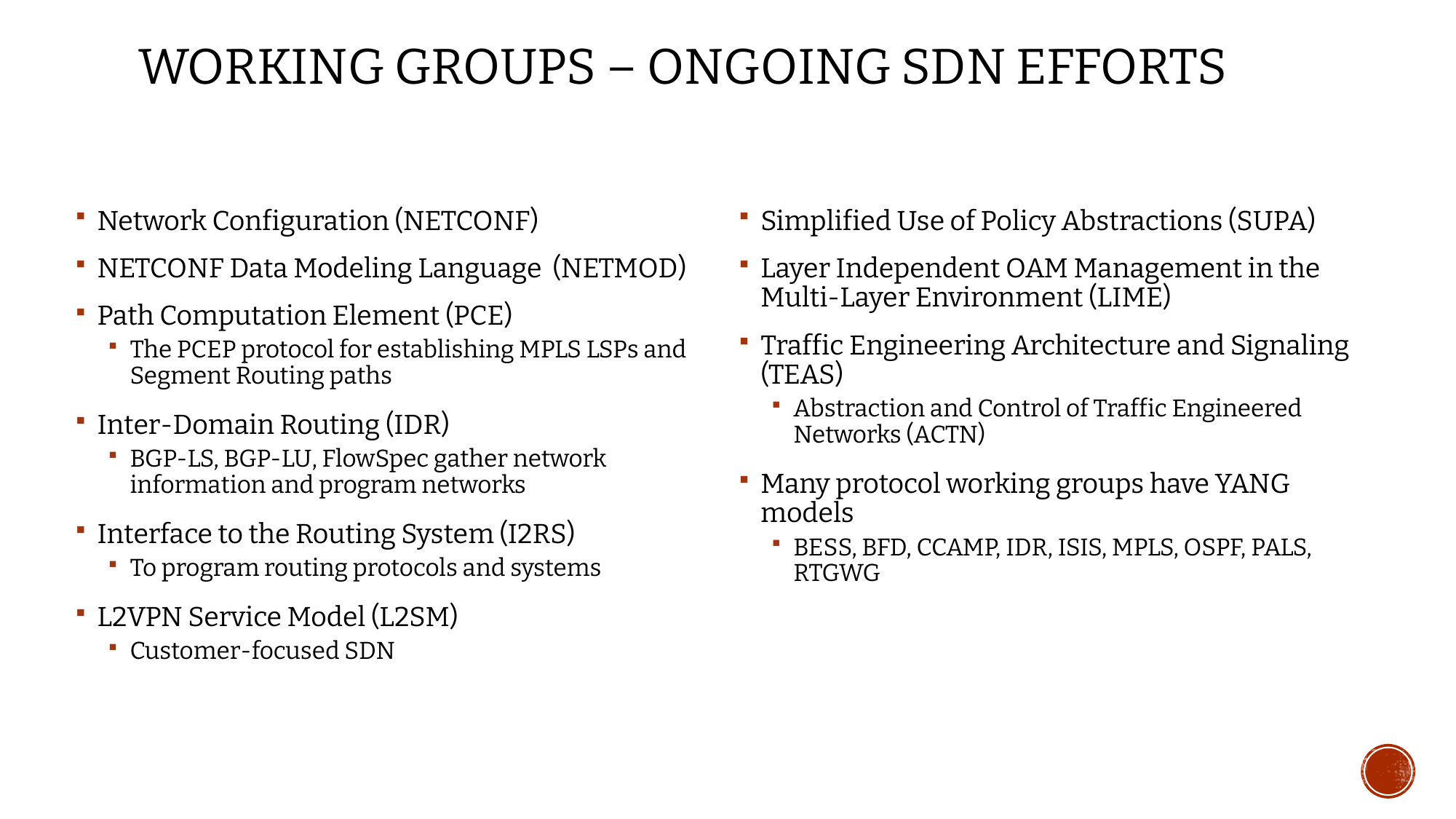

# Working Groups – ONGOING SDN Efforts
Network Configuration (NETCONF)
NETCONF Data Modeling Language  (NETMOD)
Path Computation Element (PCE)
The PCEP protocol for establishing MPLS LSPs and Segment Routing paths
Inter-Domain Routing (IDR)
BGP-LS, BGP-LU, FlowSpec gather network information and program networks
Interface to the Routing System (I2RS)
To program routing protocols and systems
L2VPN Service Model (L2SM)
Customer-focused SDN
Simplified Use of Policy Abstractions (SUPA)
Layer Independent OAM Management in the Multi-Layer Environment (LIME)
Traffic Engineering Architecture and Signaling (TEAS)
Abstraction and Control of Traffic Engineered Networks (ACTN)
Many protocol working groups have YANG models
BESS, BFD, CCAMP, IDR, ISIS, MPLS, OSPF, PALS, RTGWG